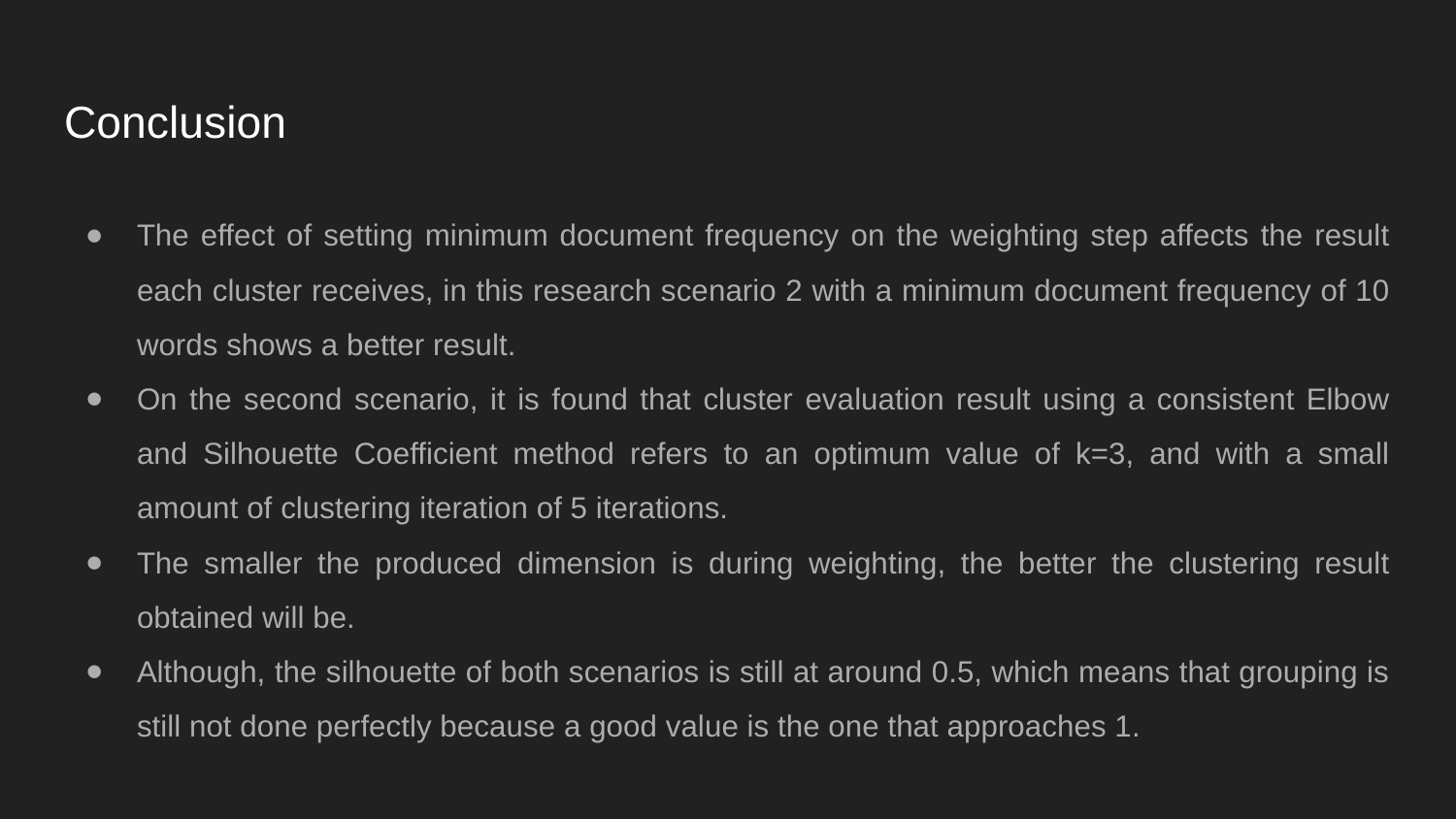

# Conclusion
The effect of setting minimum document frequency on the weighting step affects the result each cluster receives, in this research scenario 2 with a minimum document frequency of 10 words shows a better result.
On the second scenario, it is found that cluster evaluation result using a consistent Elbow and Silhouette Coefficient method refers to an optimum value of k=3, and with a small amount of clustering iteration of 5 iterations.
The smaller the produced dimension is during weighting, the better the clustering result obtained will be.
Although, the silhouette of both scenarios is still at around 0.5, which means that grouping is still not done perfectly because a good value is the one that approaches 1.